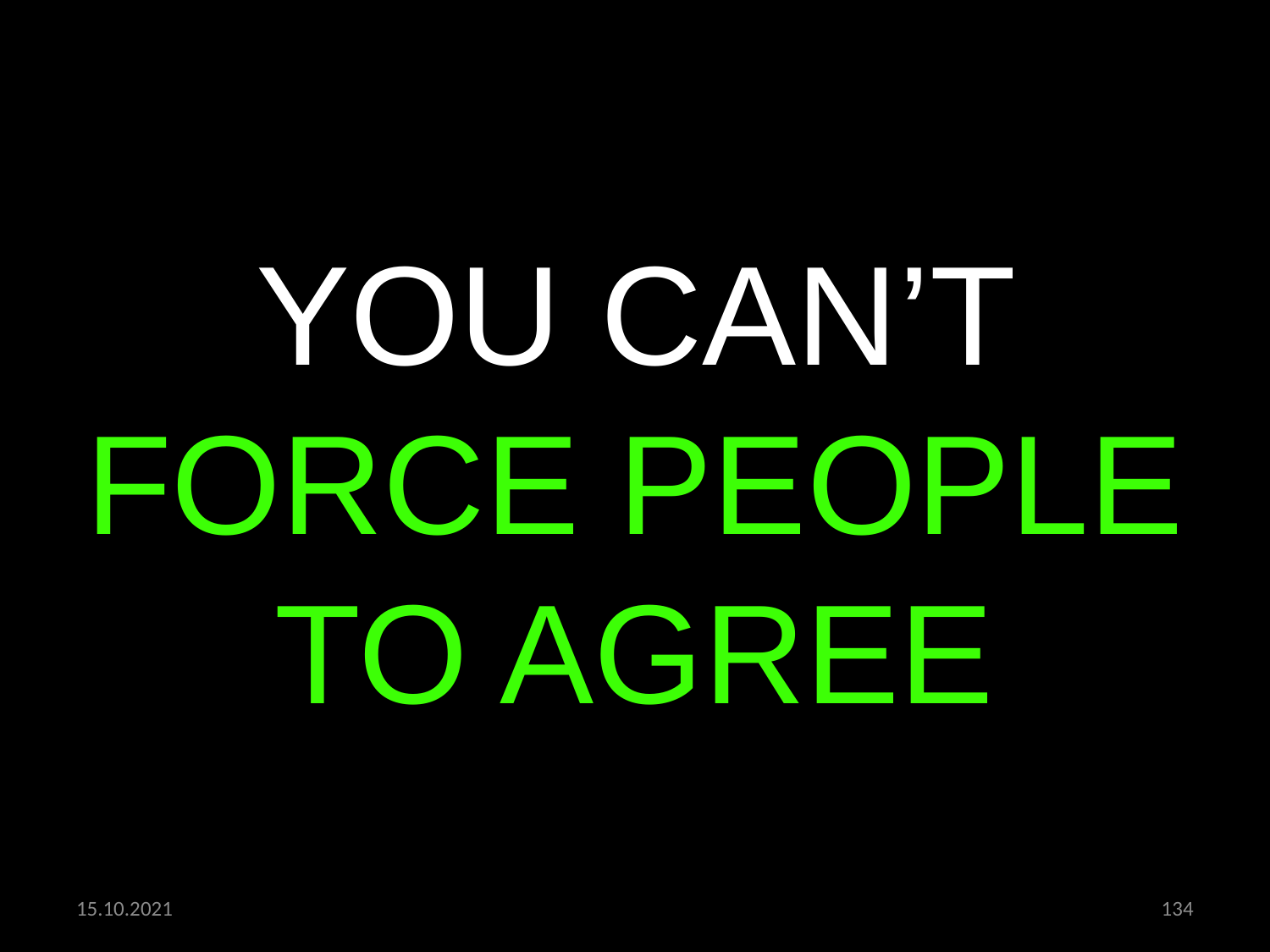

YOU CAN’T FORCE PEOPLE TO AGREE
15.10.2021
134